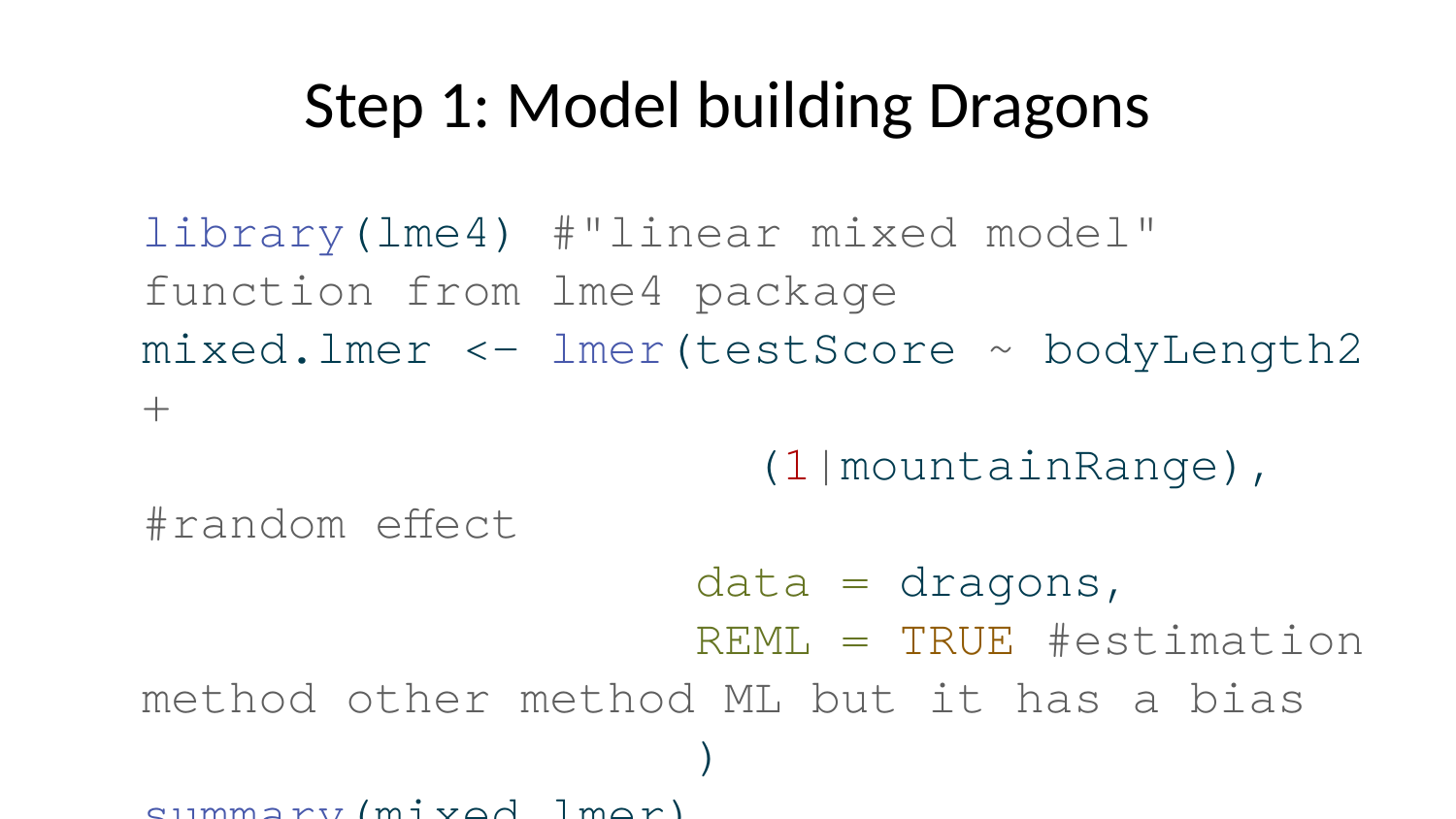

# Step 1: Model building Dragons
library(lme4) #"linear mixed model" function from lme4 package
mixed.lmer <- lmer(testScore ~ bodyLength2 +
                     (1|mountainRange), #random effect
                   data = dragons,
                   REML = TRUE #estimation method other method ML but it has a bias
                   )
summary(mixed.lmer)
Linear mixed model fit by REML ['lmerMod']
Formula: testScore ~ bodyLength2 + (1 | mountainRange)
   Data: dragons

REML criterion at convergence: 3985.6

Scaled residuals:
    Min      1Q  Median      3Q     Max
-3.4815 -0.6513  0.0066  0.6685  2.9583

Random effects:
 Groups        Name        Variance Std.Dev.
 mountainRange (Intercept) 339.7    18.43
 Residual                  223.8    14.96
Number of obs: 480, groups:  mountainRange, 8

Fixed effects:
            Estimate Std. Error t value
(Intercept)  50.3860     6.5517   7.690
bodyLength2   0.5377     1.2750   0.422

Correlation of Fixed Effects:
            (Intr)
bodyLength2 0.000